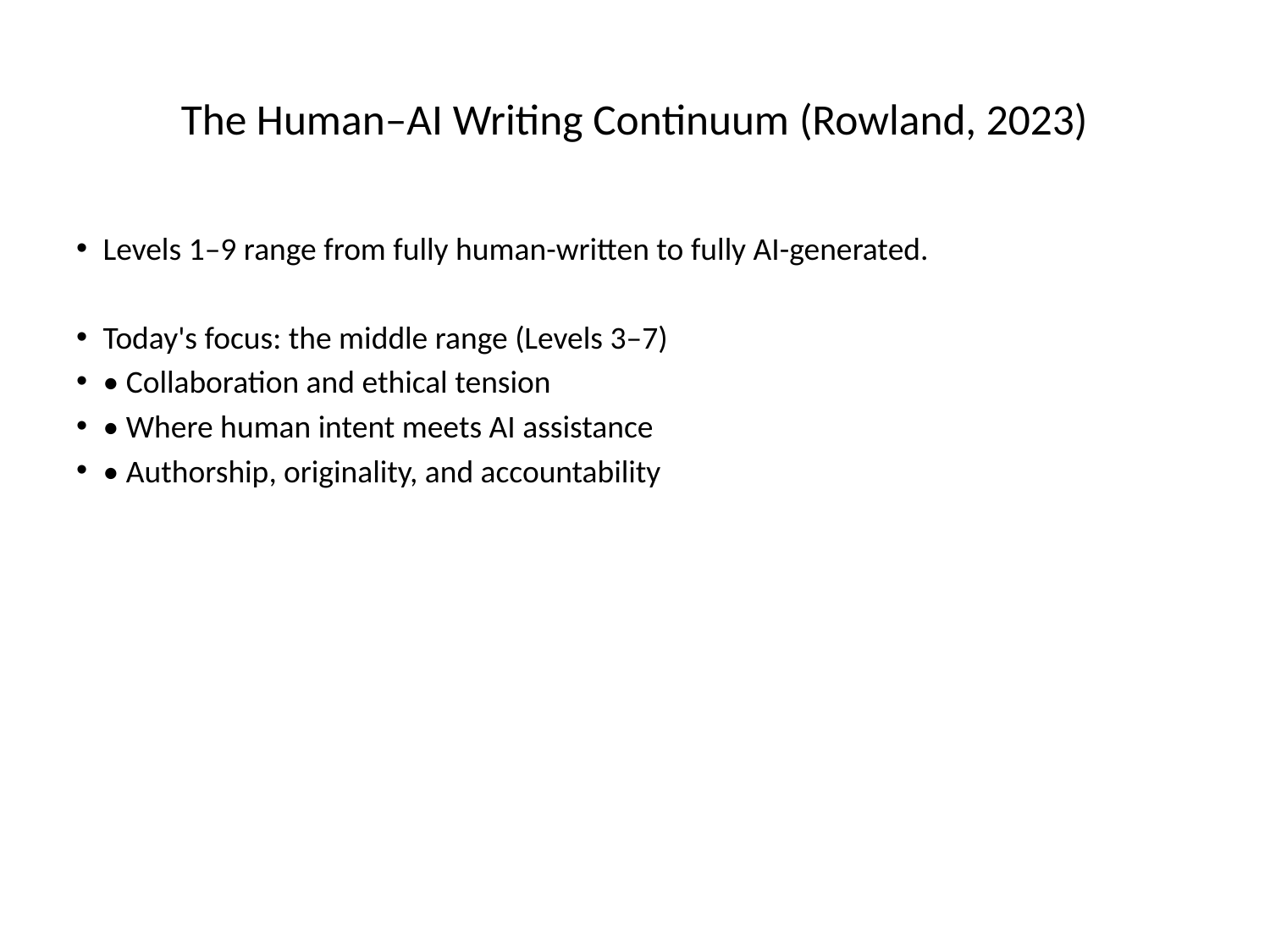

# The Human–AI Writing Continuum (Rowland, 2023)
Levels 1–9 range from fully human-written to fully AI-generated.

Today's focus: the middle range (Levels 3–7)
• Collaboration and ethical tension
• Where human intent meets AI assistance
• Authorship, originality, and accountability